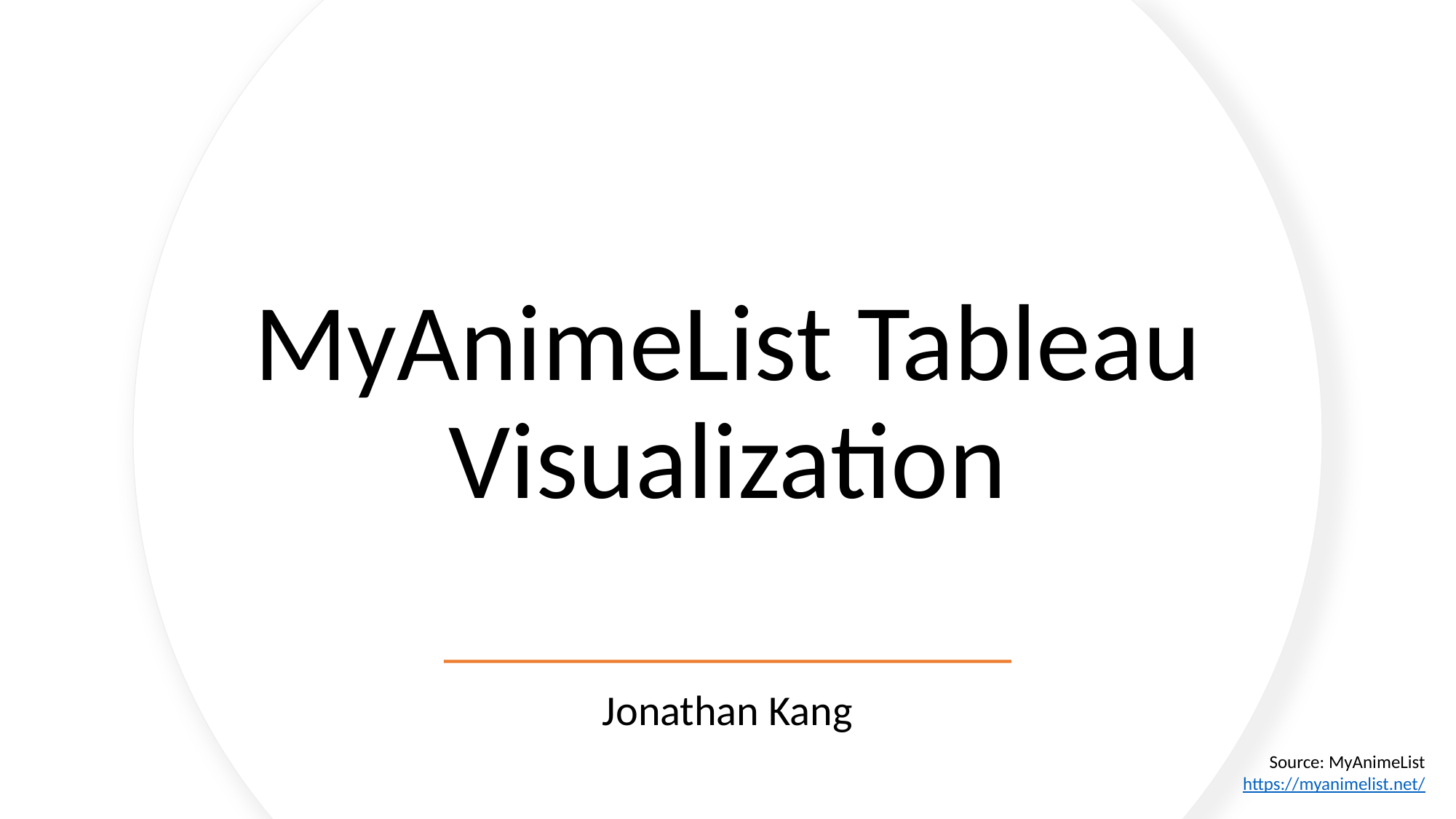

# MyAnimeList Tableau Visualization

Jonathan Kang
Source: MyAnimeList
https://myanimelist.net/